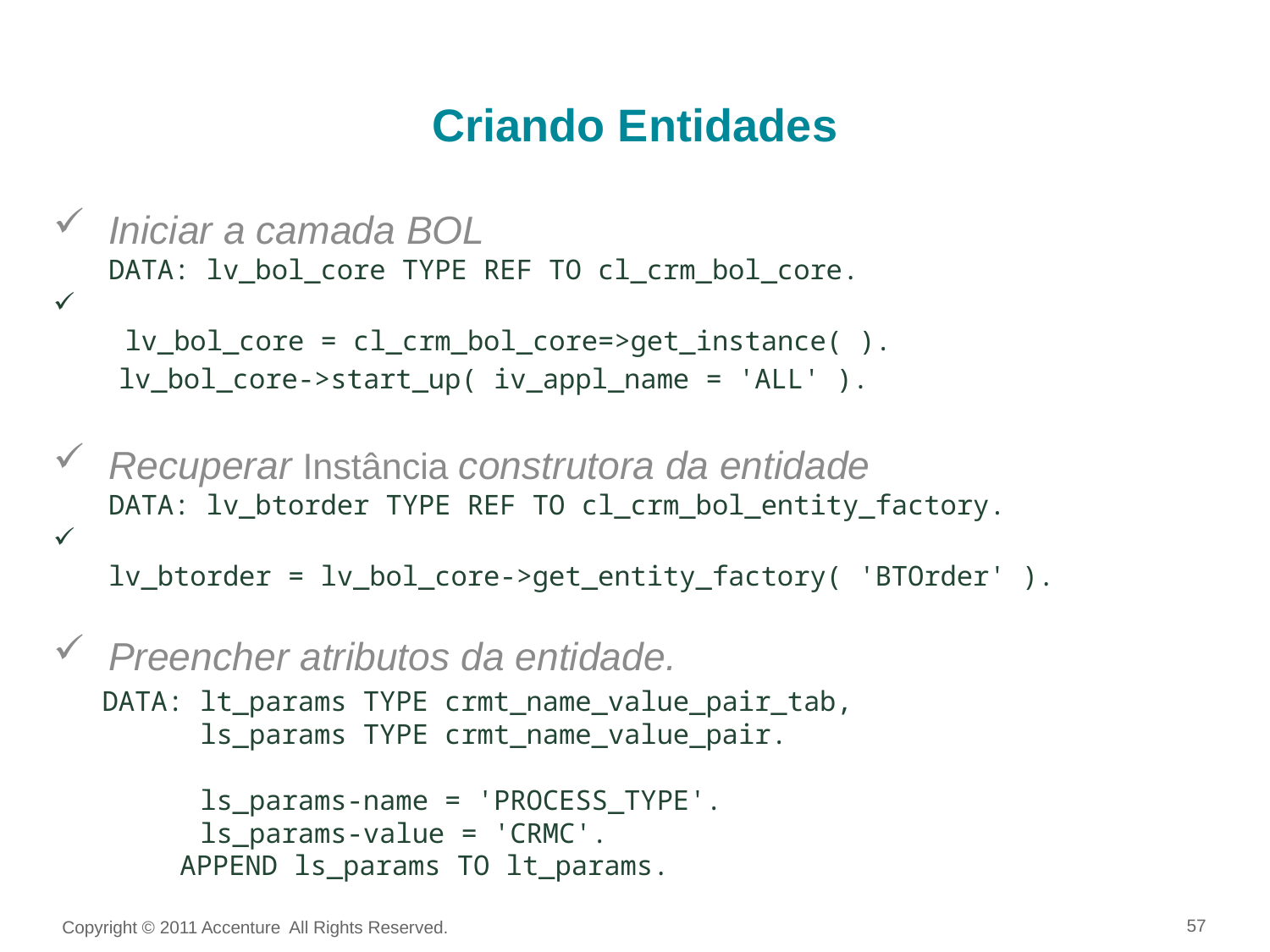

Criando Entidades
Iniciar a camada BOL
DATA: lv_bol_core TYPE REF TO cl_crm_bol_core.
 lv_bol_core = cl_crm_bol_core=>get_instance( ).
    lv_bol_core->start_up( iv_appl_name = 'ALL' ).

Recuperar Instância construtora da entidade
DATA: lv_btorder TYPE REF TO cl_crm_bol_entity_factory.
lv_btorder = lv_bol_core->get_entity_factory( 'BTOrder' ).

Preencher atributos da entidade.
   DATA: lt_params TYPE crmt_name_value_pair_tab,
         ls_params TYPE crmt_name_value_pair.
         ls_params-name = 'PROCESS_TYPE'.
         ls_params-value = 'CRMC'.
	  APPEND ls_params TO lt_params.